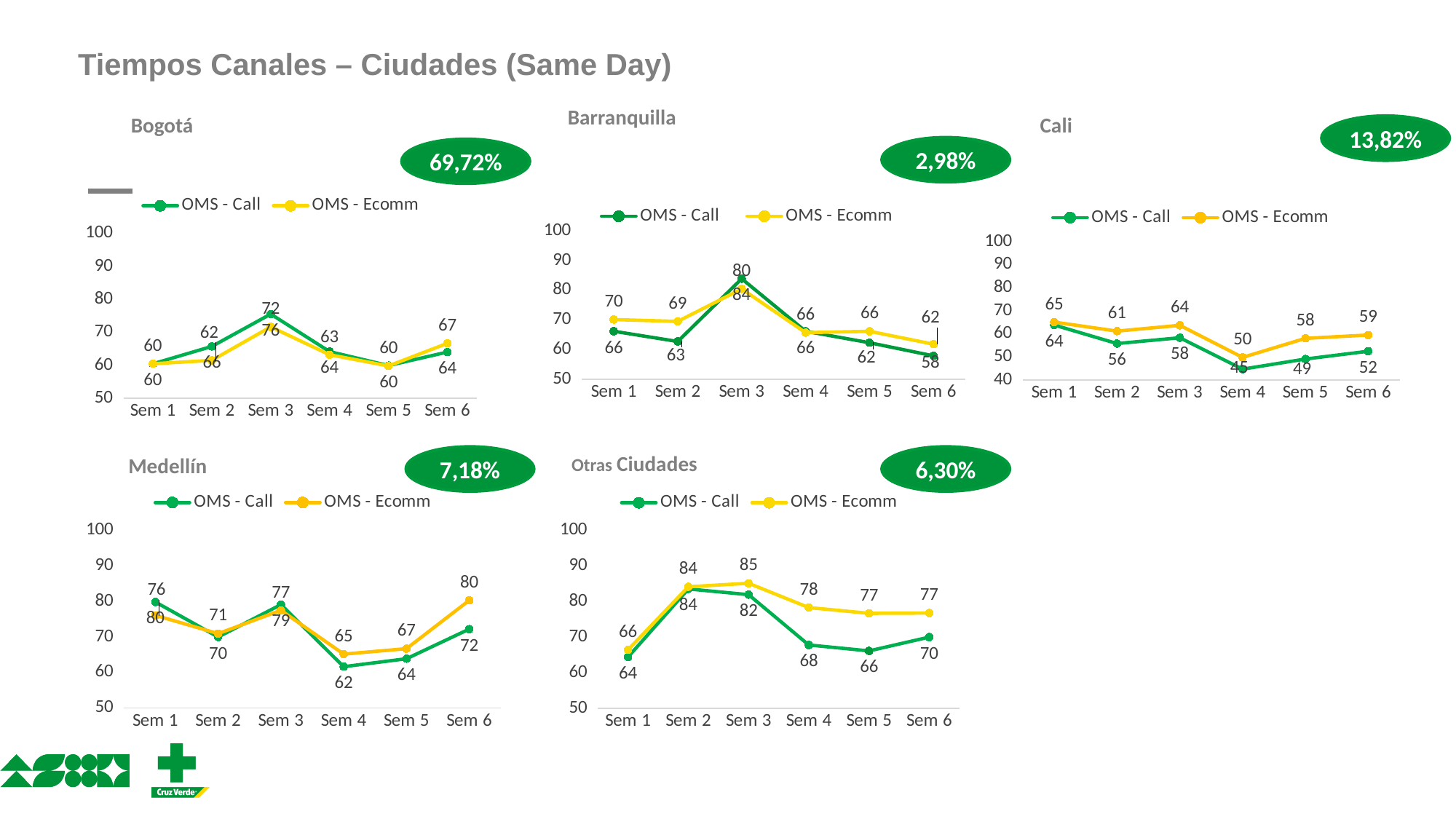

# Tiempos Canales – Ciudades (Same Day)
Barranquilla

Bogotá

Cali

13,82%
2,98%
69,72%

### Chart

| Category | OMS - Call | OMS - Ecomm |
|---|---|---|
| Sem 1 | 60.45996613460741 | 60.47835830213068 |
| Sem 2 | 65.71789723018377 | 61.50182023607094 |
| Sem 3 | 75.51846961047679 | 71.646978153937 |
| Sem 4 | 64.15604785925552 | 63.2005269741385 |
| Sem 5 | 59.925202050151704 | 59.81381672185731 |
| Sem 6 | 64.01971248312547 | 66.65898858081074 |

### Chart

| Category | OMS - Call | OMS - Ecomm |
|---|---|---|
| Sem 1 | 66.17845528432531 | 70.11793893102542 |
| Sem 2 | 62.72974537067057 | 69.49282560725727 |
| Sem 3 | 83.89198606270398 | 80.45619047619402 |
| Sem 4 | 66.16527777787996 | 65.71079234971444 |
| Sem 5 | 62.299473684673245 | 66.16237113425105 |
| Sem 6 | 57.889550264558885 | 61.8071684580777 |

### Chart

| Category | OMS - Call | OMS - Ecomm |
|---|---|---|
| Sem 1 | 63.77159295209177 | 65.02411347502431 |
| Sem 2 | 55.72882041704896 | 61.116335371748434 |
| Sem 3 | 58.24500517593371 | 63.63940160143879 |
| Sem 4 | 44.63629432625454 | 49.7184580935866 |
| Sem 5 | 49.01205387180248 | 57.97468780065881 |
| Sem 6 | 52.385328898638456 | 59.41087113037609 |
Otras Ciudades

Medellín

7,18%
6,30%

### Chart

| Category | OMS - Call | OMS - Ecomm |
|---|---|---|
| Sem 1 | 79.7994336569727 | 76.02801418421106 |
| Sem 2 | 69.93226711539495 | 70.88633333315374 |
| Sem 3 | 79.06092369434681 | 77.44191419172016 |
| Sem 4 | 61.59557713046489 | 65.1308176100566 |
| Sem 5 | 63.83794117654564 | 66.65694956994629 |
| Sem 6 | 72.15682957390116 | 80.25629032258651 |

### Chart

| Category | OMS - Call | OMS - Ecomm |
|---|---|---|
| Sem 1 | 64.3928466076124 | 66.42348148147576 |
| Sem 2 | 83.53550295871077 | 84.14791144517292 |
| Sem 3 | 81.92890258222076 | 85.1318407960674 |
| Sem 4 | 67.77092307690674 | 78.29705093832482 |
| Sem 5 | 66.11001872664234 | 76.67139737995436 |
| Sem 6 | 69.98872549035535 | 76.75274431050464 |